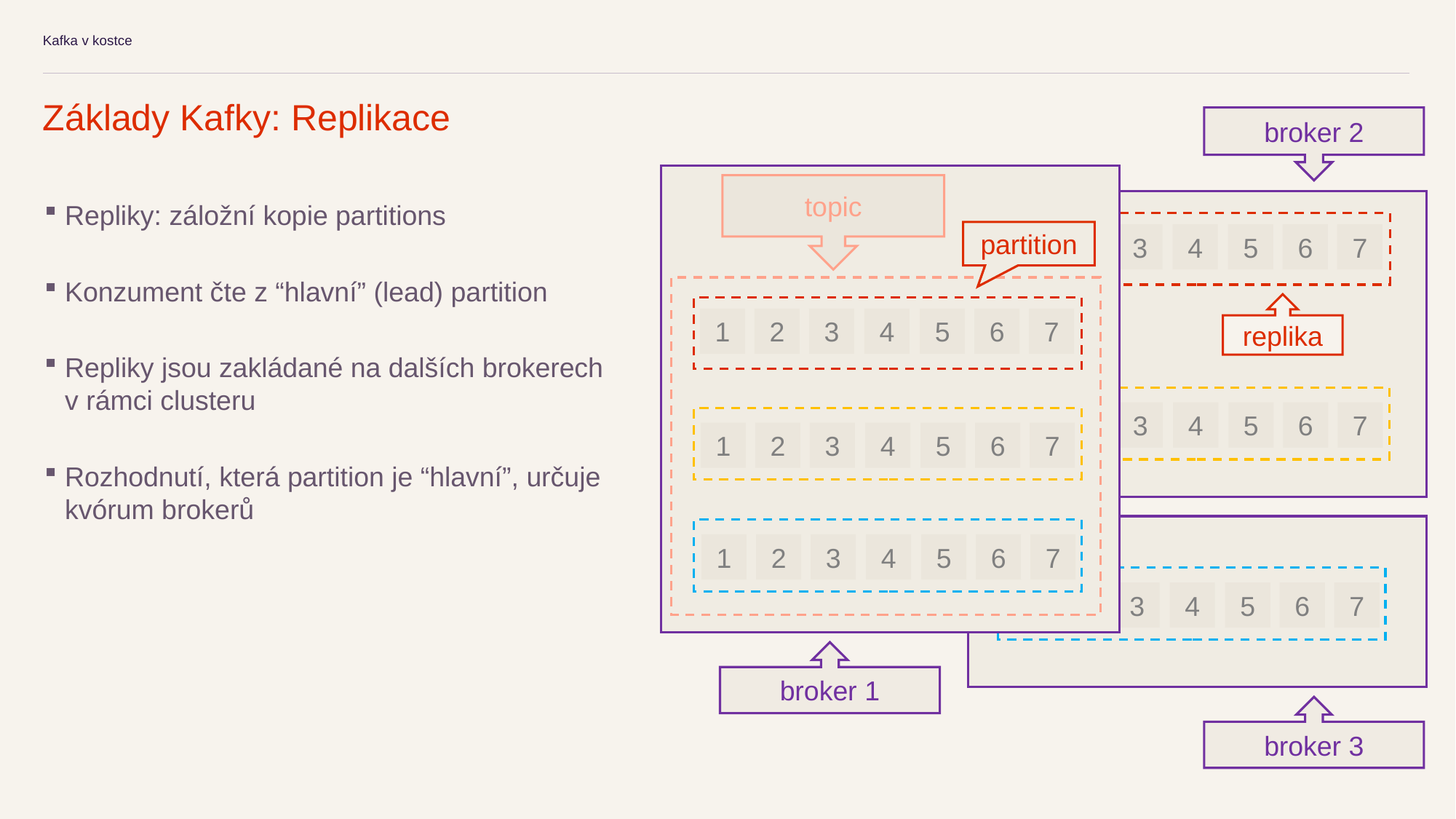

Kafka v kostce
Základy Kafky: Replikace
broker 2

topic

Repliky: záložní kopie partitions

1
2
3
4
5
6
7
partition
Konzument čte z “hlavní” (lead) partition

replika

1
2
3
4
5
6
7
Repliky jsou zakládané na dalších brokerech v rámci clusteru

1
2
3
4
5
6
7

1
2
3
4
5
6
7
Rozhodnutí, která partition je “hlavní”, určuje kvórum brokerů

1
2
3
4
5
6
7

1
2
3
4
5
6
7
broker 1
broker 3